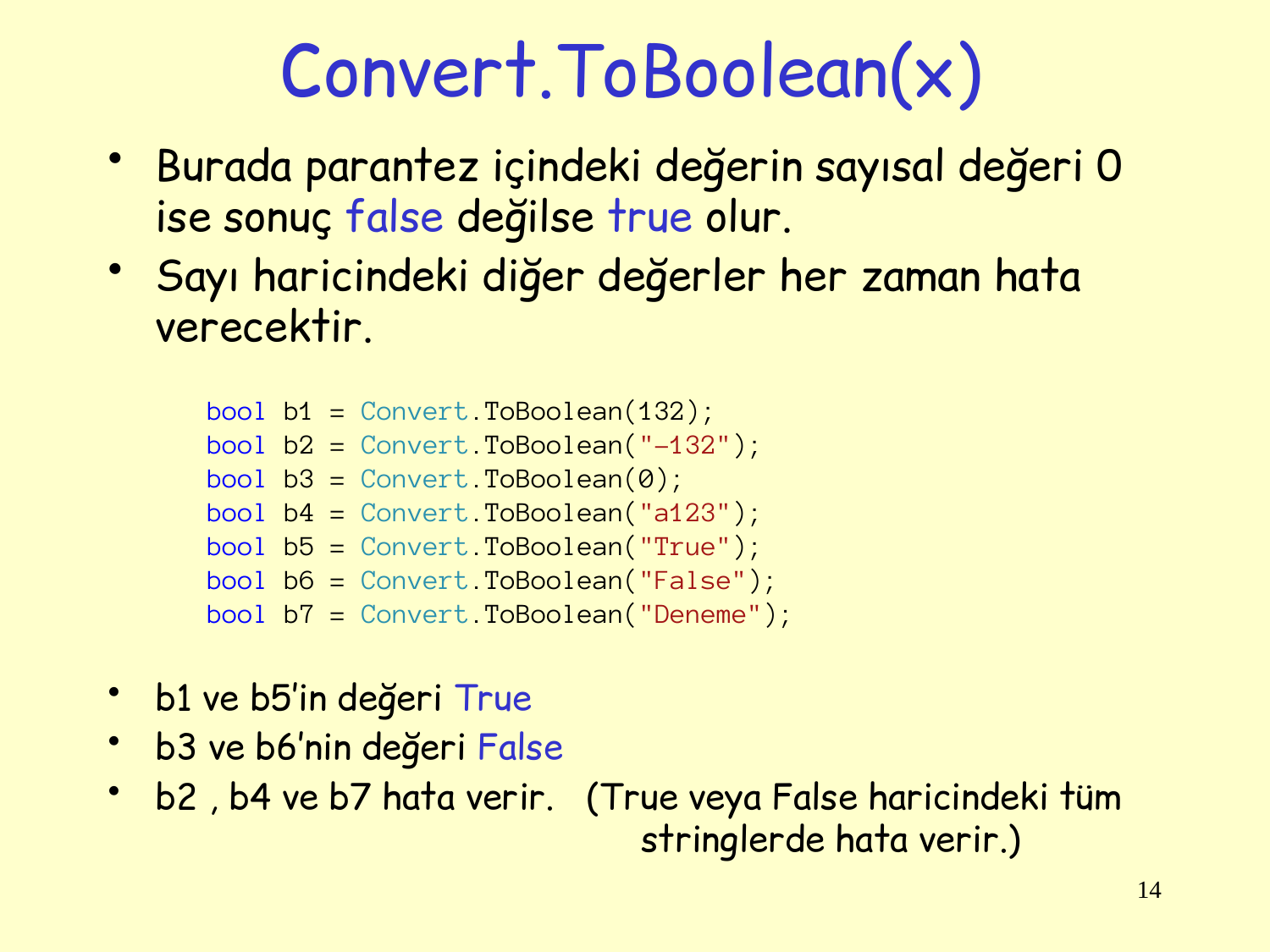

# Convert.ToBoolean(x)
Burada parantez içindeki değerin sayısal değeri 0 ise sonuç false değilse true olur.
Sayı haricindeki diğer değerler her zaman hata verecektir.
bool b1 = Convert.ToBoolean(132);
bool b2 = Convert.ToBoolean("-132");
bool b3 = Convert.ToBoolean(0);
bool b4 = Convert.ToBoolean("a123");
bool b5 = Convert.ToBoolean("True");
bool b6 = Convert.ToBoolean("False");
bool b7 = Convert.ToBoolean("Deneme");

b1 ve b5’in değeri True
b3 ve b6’nin değeri False
b2 , b4 ve b7 hata verir.   (True veya False haricindeki tüm
                                              stringlerde hata verir.)
14